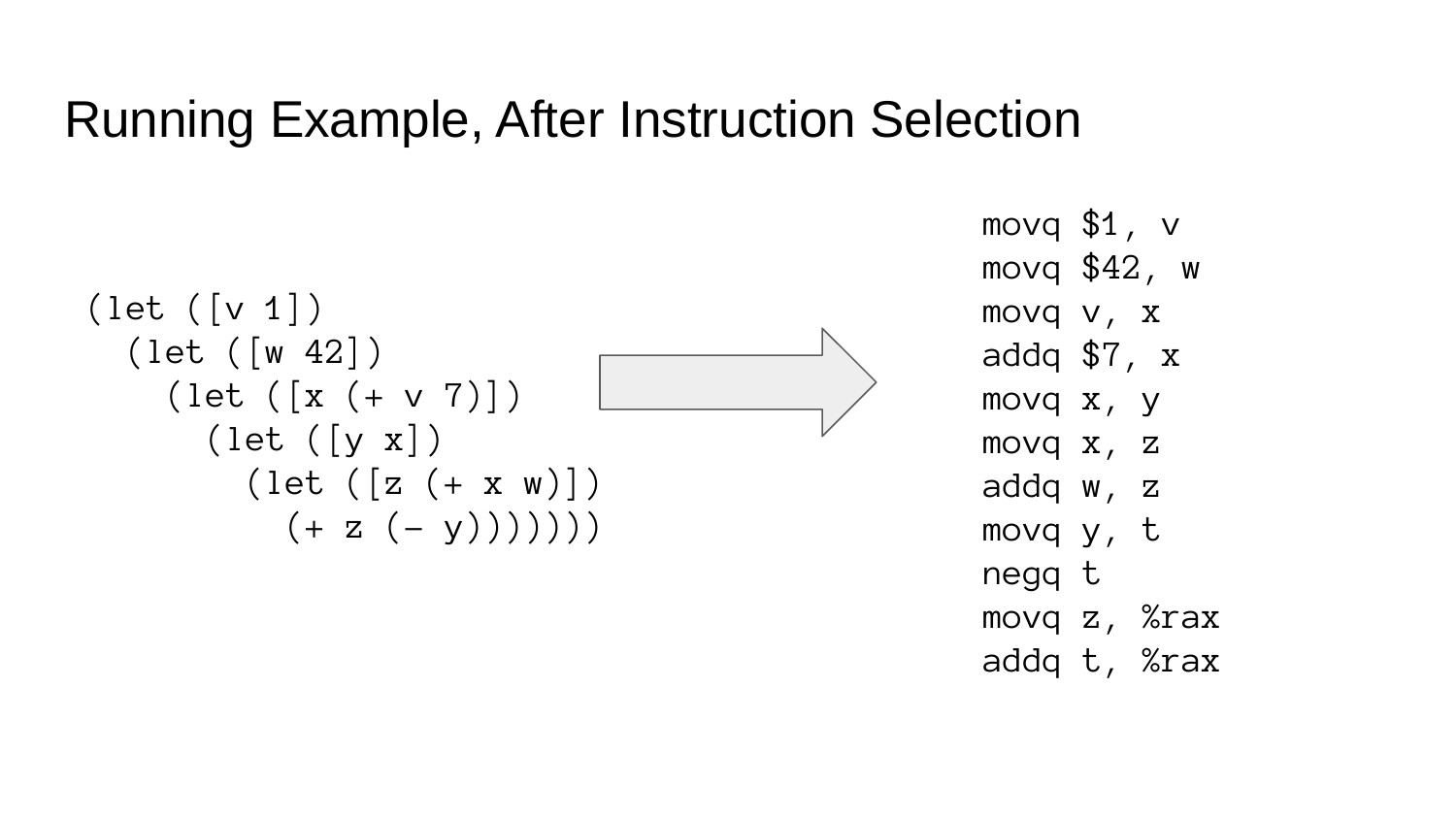

# Running Example, After Instruction Selection
    movq $1, v
    movq $42, w
    movq v, x
    addq $7, x
    movq x, y
    movq x, z
    addq w, z
    movq y, t
    negq t
    movq z, %rax
    addq t, %rax
(let ([v 1])
  (let ([w 42])
    (let ([x (+ v 7)])
      (let ([y x])
        (let ([z (+ x w)])
          (+ z (- y)))))))